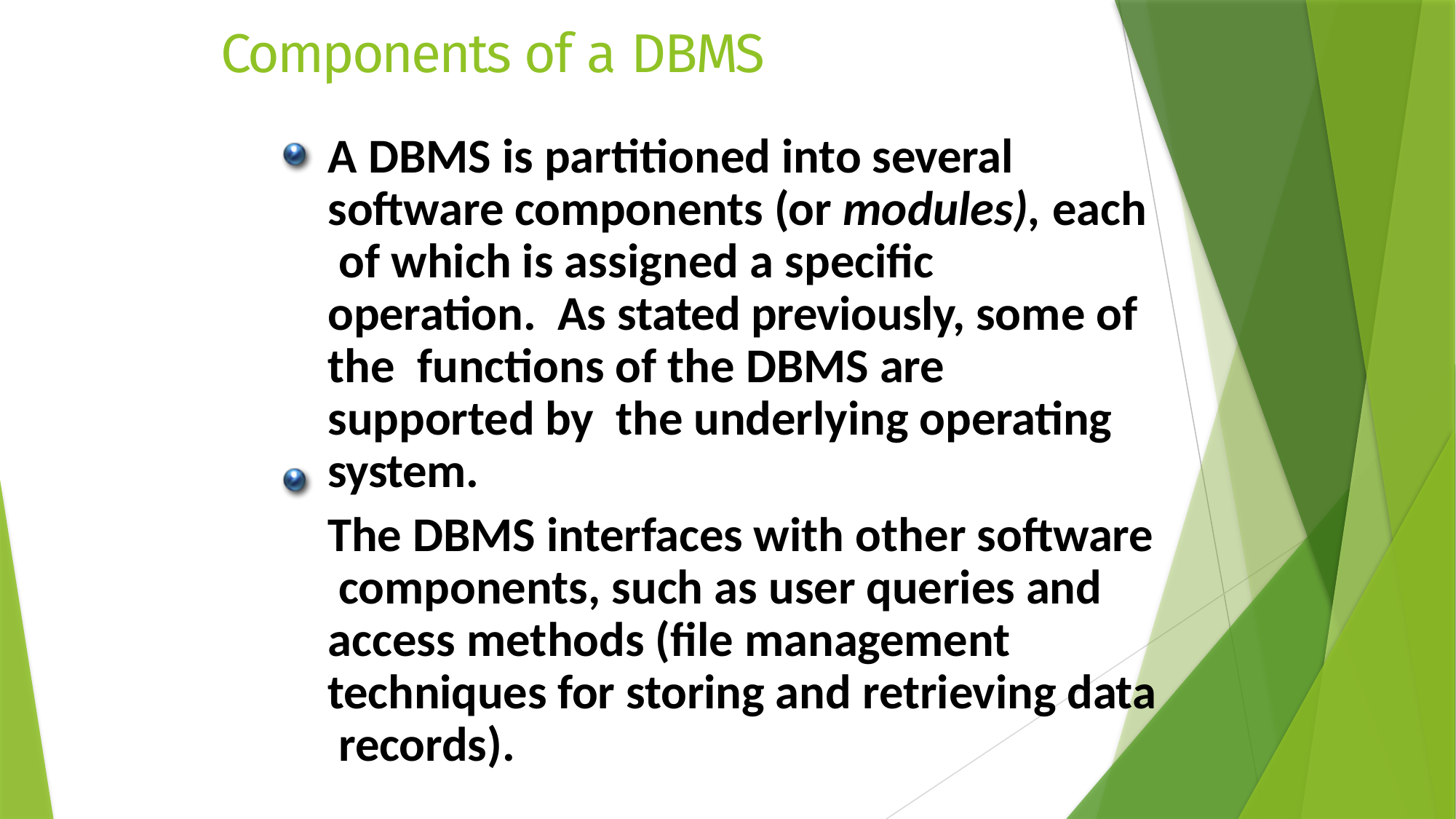

# Components of a DBMS
A DBMS is partitioned into several  software components (or modules), each  of which is assigned a specific operation.  As stated previously, some of the  functions of the DBMS are supported by  the underlying operating system.
The DBMS interfaces with other software  components, such as user queries and  access methods (file management  techniques for storing and retrieving data  records).